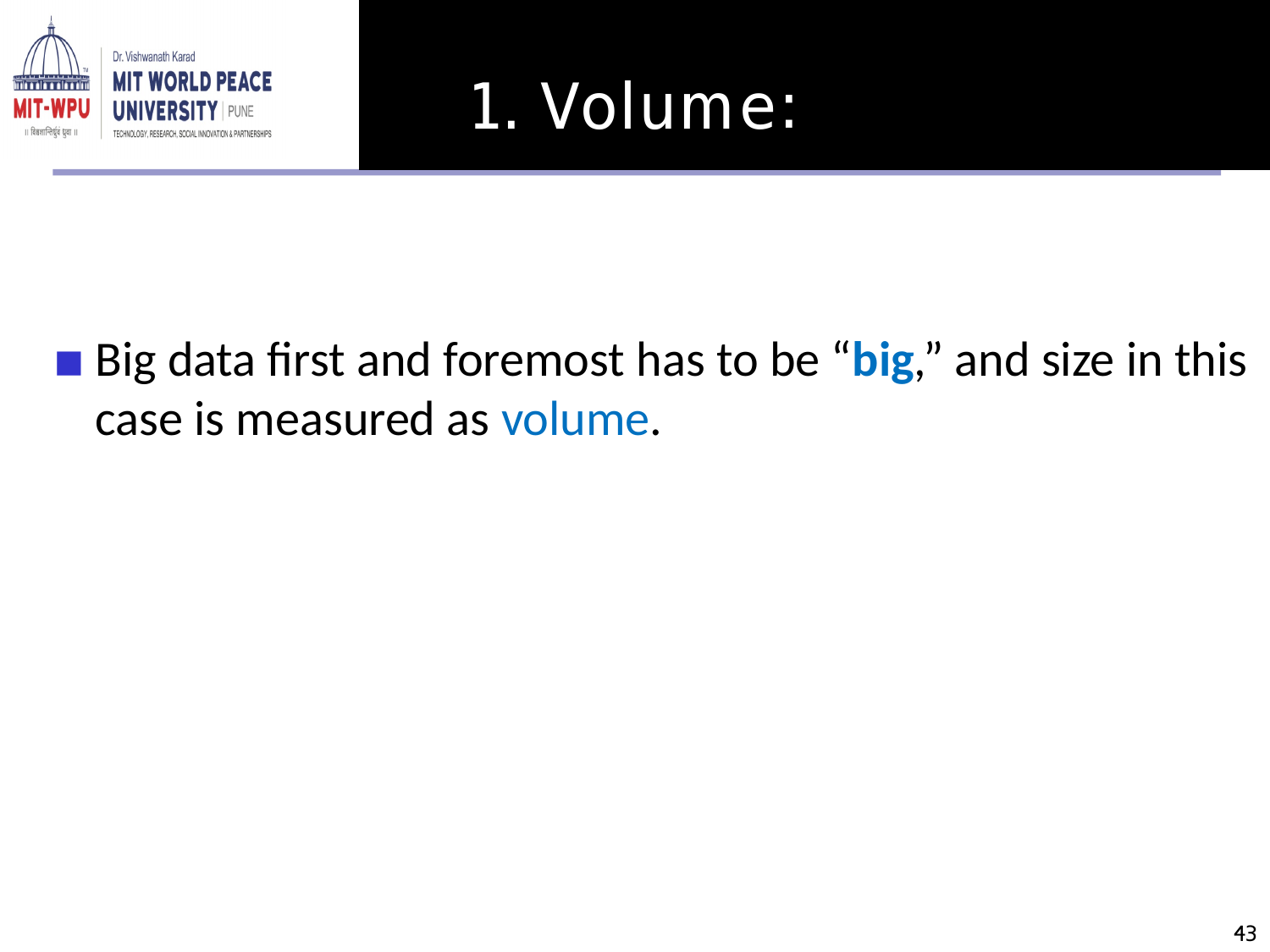

# 1. Volume:
Big data first and foremost has to be “big,” and size in this case is measured as volume.

43